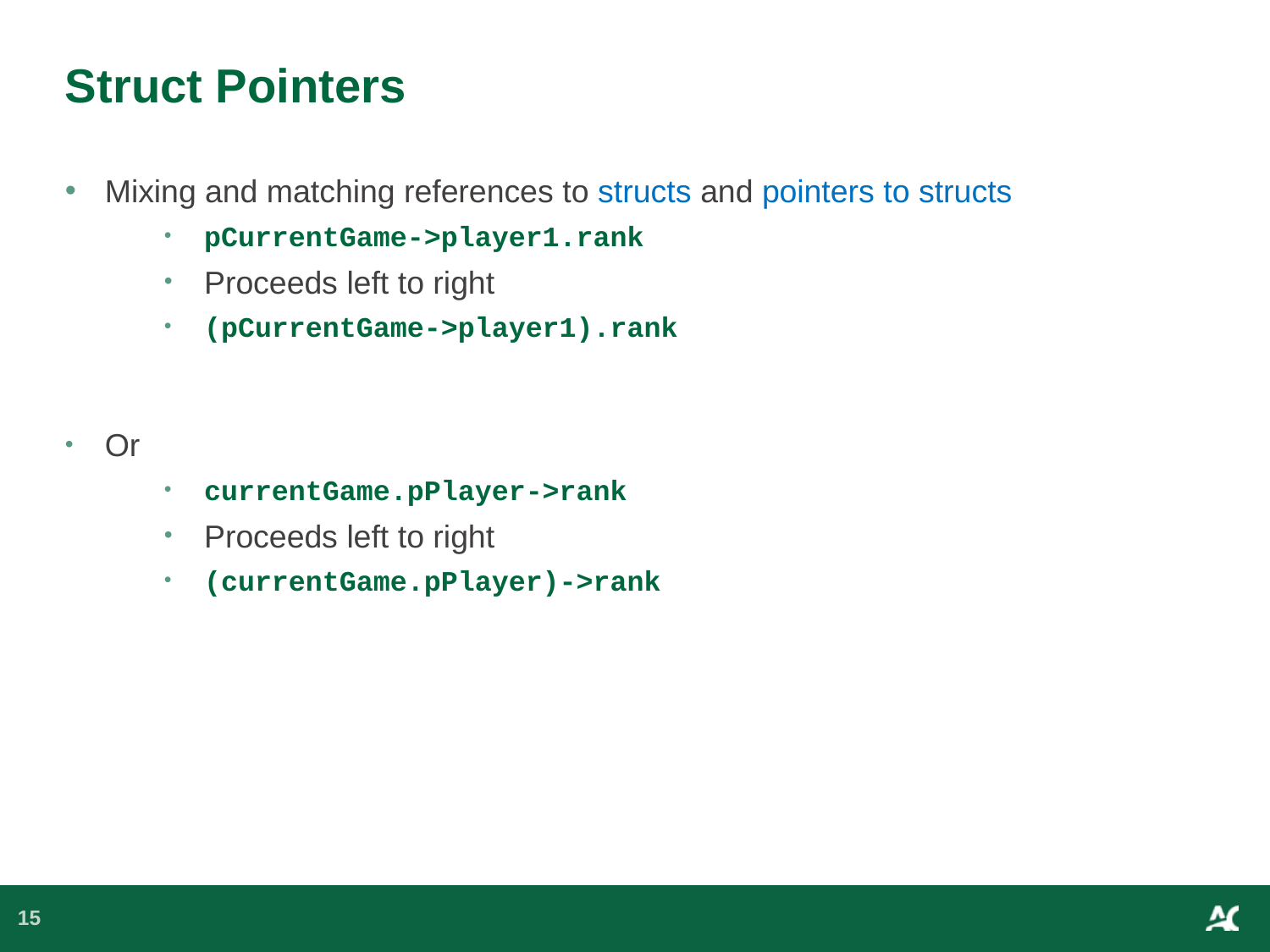

# Struct Pointers
Mixing and matching references to structs and pointers to structs
pCurrentGame->player1.rank
Proceeds left to right
(pCurrentGame->player1).rank

Or
currentGame.pPlayer->rank
Proceeds left to right
(currentGame.pPlayer)->rank

15